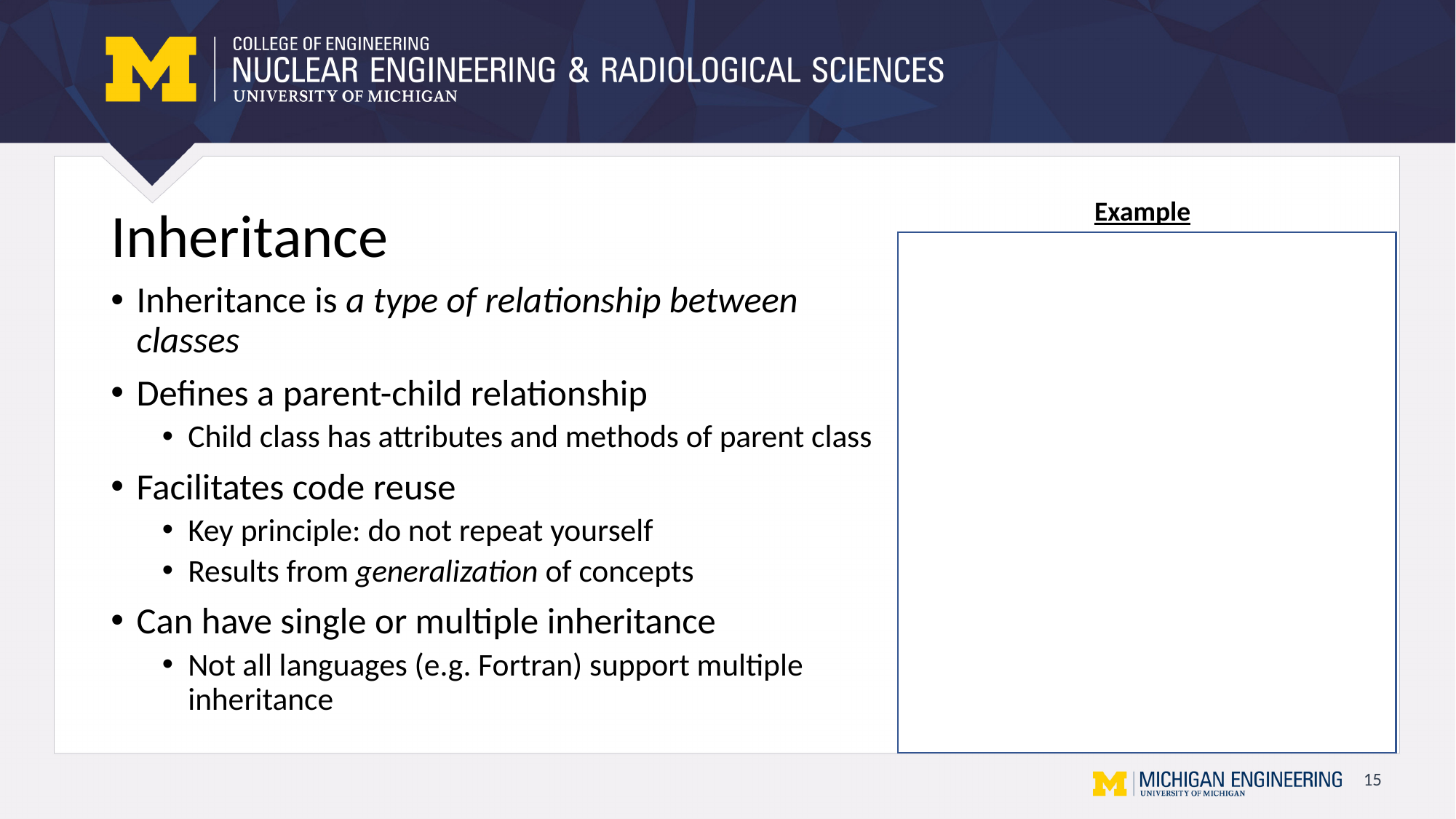

Example
# Inheritance

Inheritance is a type of relationship between classes
Defines a parent-child relationship
Child class has attributes and methods of parent class
Facilitates code reuse
Key principle: do not repeat yourself
Results from generalization of concepts
Can have single or multiple inheritance
Not all languages (e.g. Fortran) support multiple inheritance